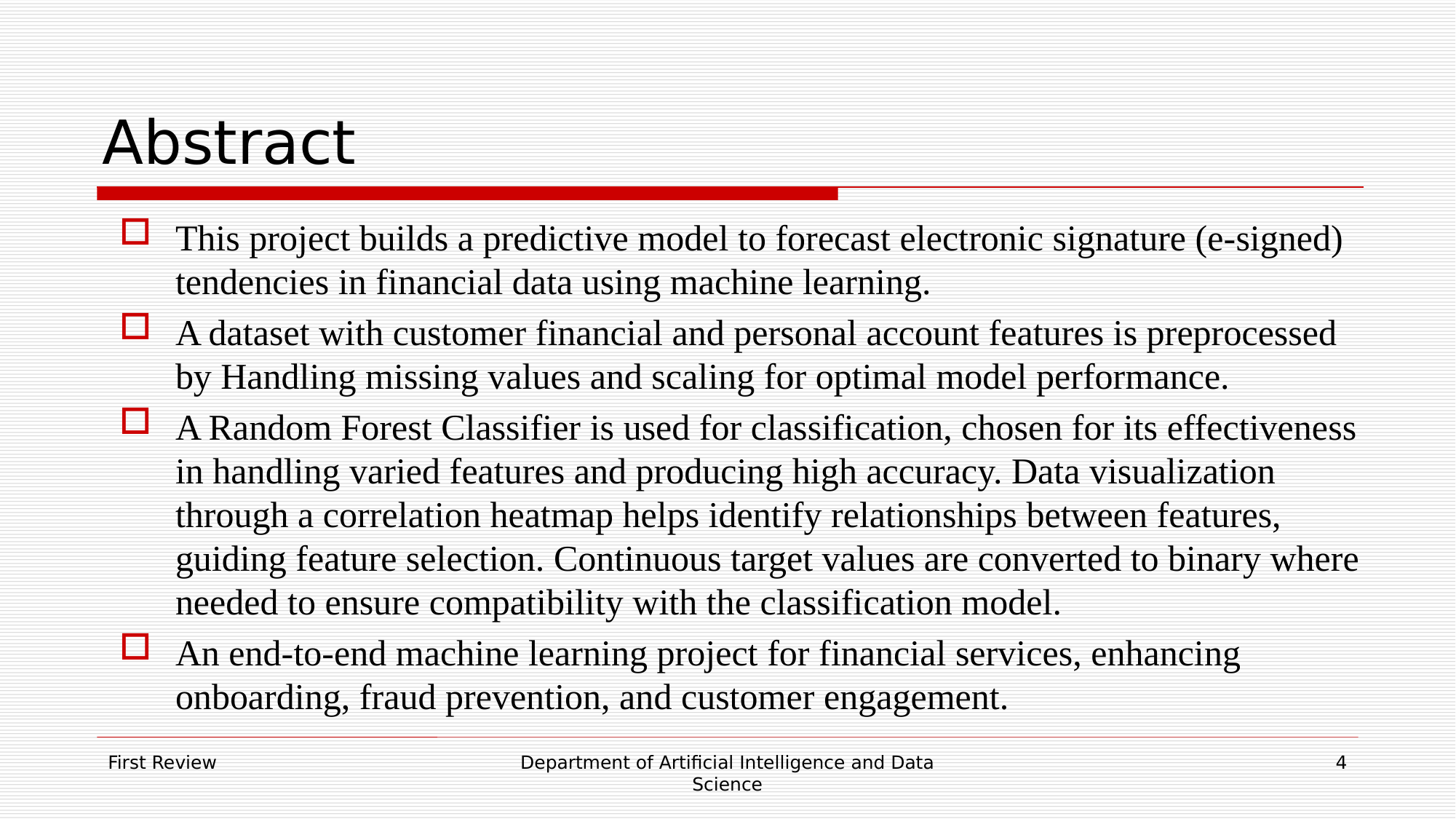

# Abstract
This project builds a predictive model to forecast electronic signature (e-signed) tendencies in financial data using machine learning.
A dataset with customer financial and personal account features is preprocessed by Handling missing values and scaling for optimal model performance.
A Random Forest Classifier is used for classification, chosen for its effectiveness in handling varied features and producing high accuracy. Data visualization through a correlation heatmap helps identify relationships between features, guiding feature selection. Continuous target values are converted to binary where needed to ensure compatibility with the classification model.
An end-to-end machine learning project for financial services, enhancing onboarding, fraud prevention, and customer engagement.

First Review
Department of Artificial Intelligence and Data
Science
4